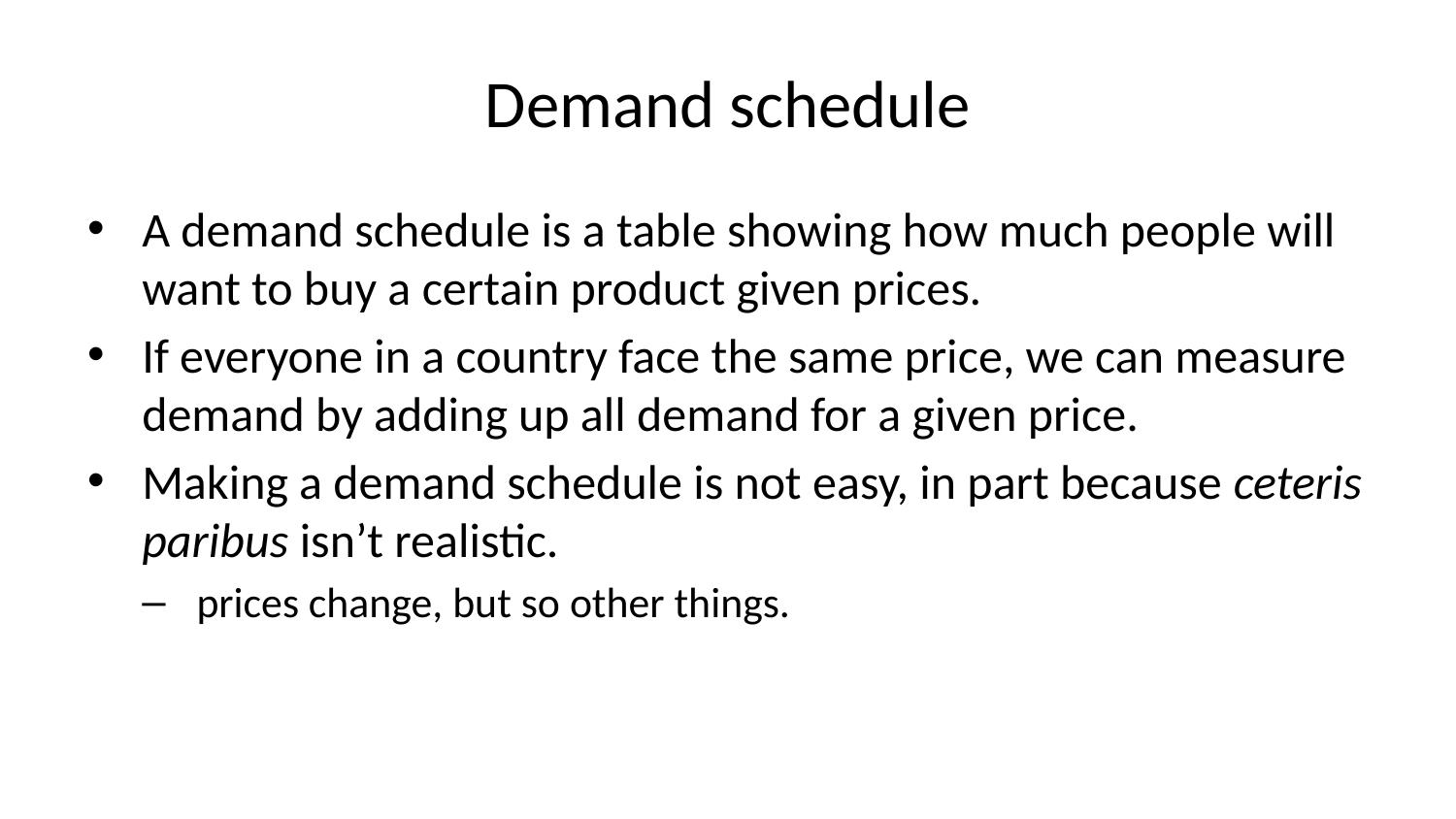

# Demand schedule
A demand schedule is a table showing how much people will want to buy a certain product given prices.
If everyone in a country face the same price, we can measure demand by adding up all demand for a given price.
Making a demand schedule is not easy, in part because ceteris paribus isn’t realistic.
prices change, but so other things.